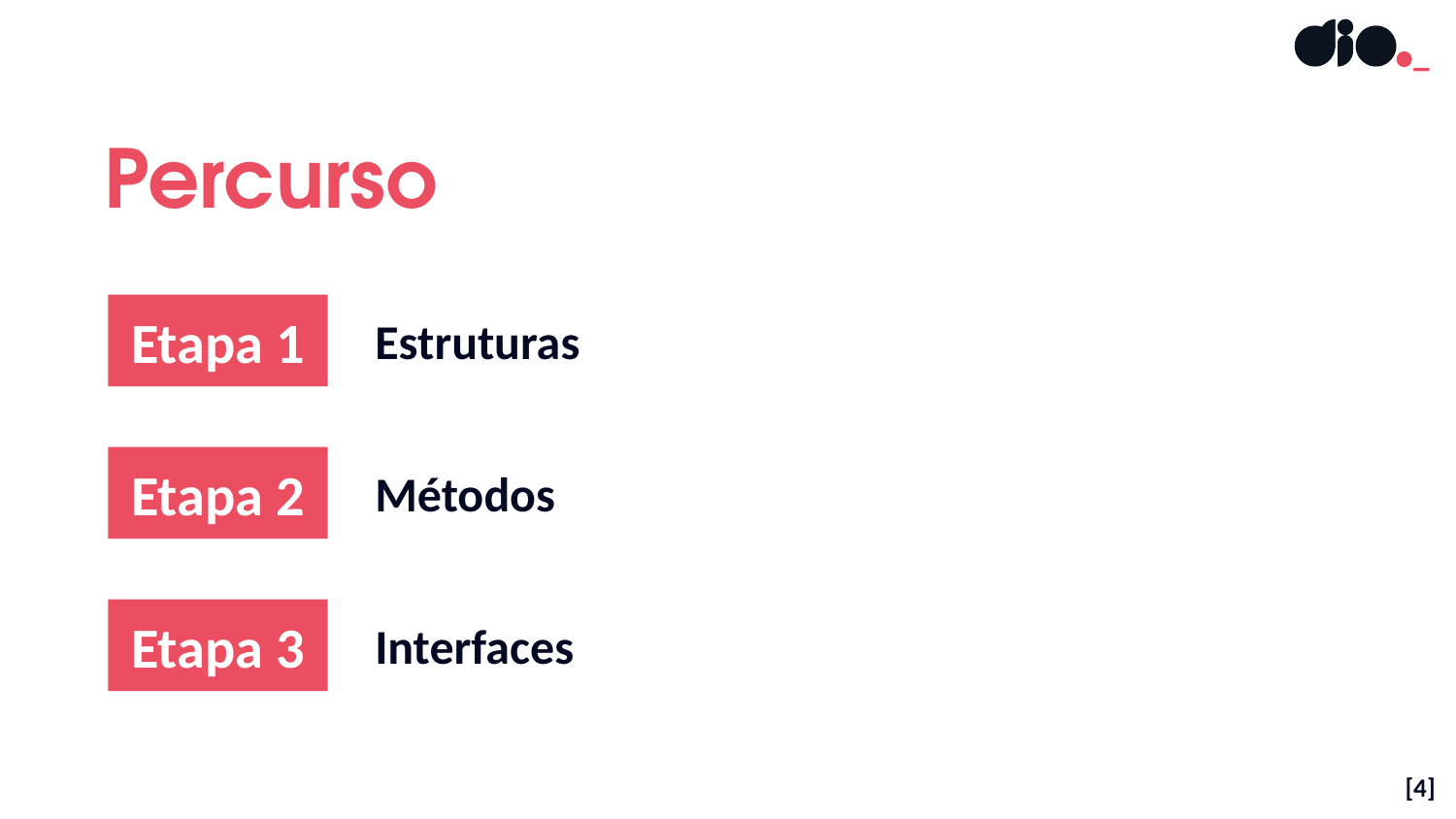

Percurso
Etapa 1
Estruturas
Etapa 2
Métodos
Etapa 3
Interfaces
[4]